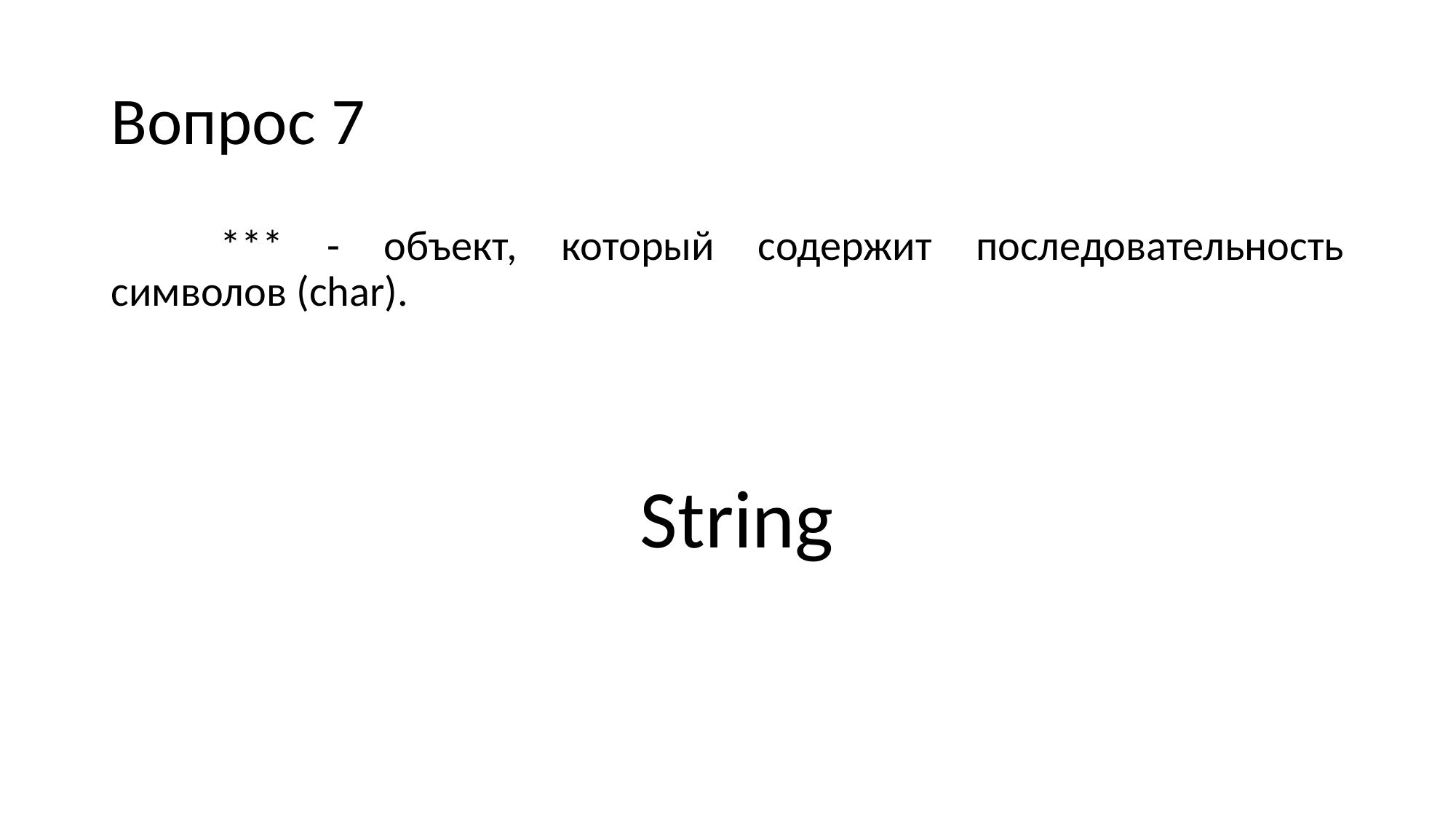

# Вопрос 7
	*** - объект, который содержит последовательность символов (char).
 String